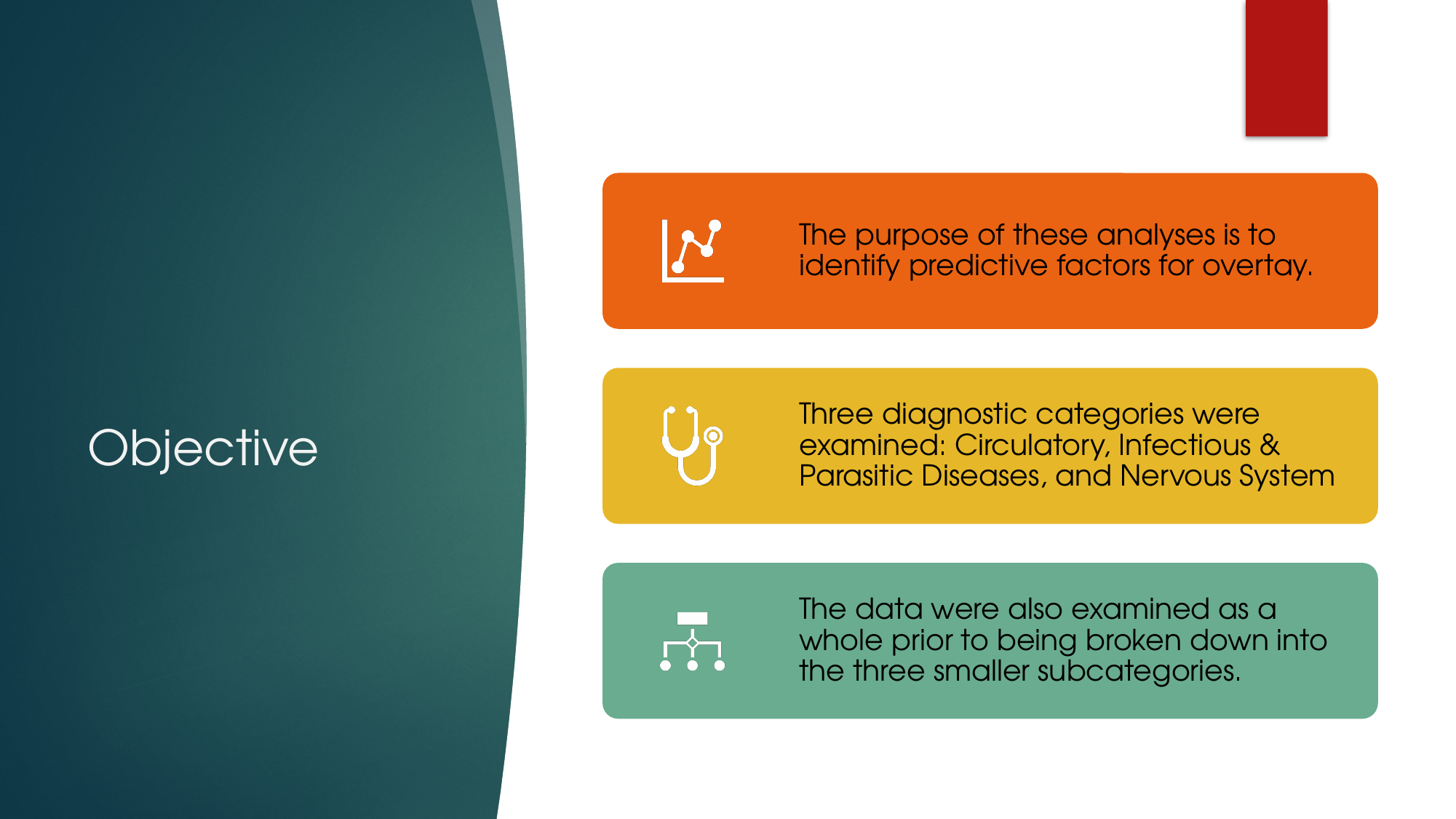

# Objective
The purpose of these analyses is to identify predictive factors for overtay.
Three diagnostic categories were examined: Circulatory, Infectious & Parasitic Diseases, and Nervous System
The data were also examined as a whole prior to being broken down into the three smaller subcategories.